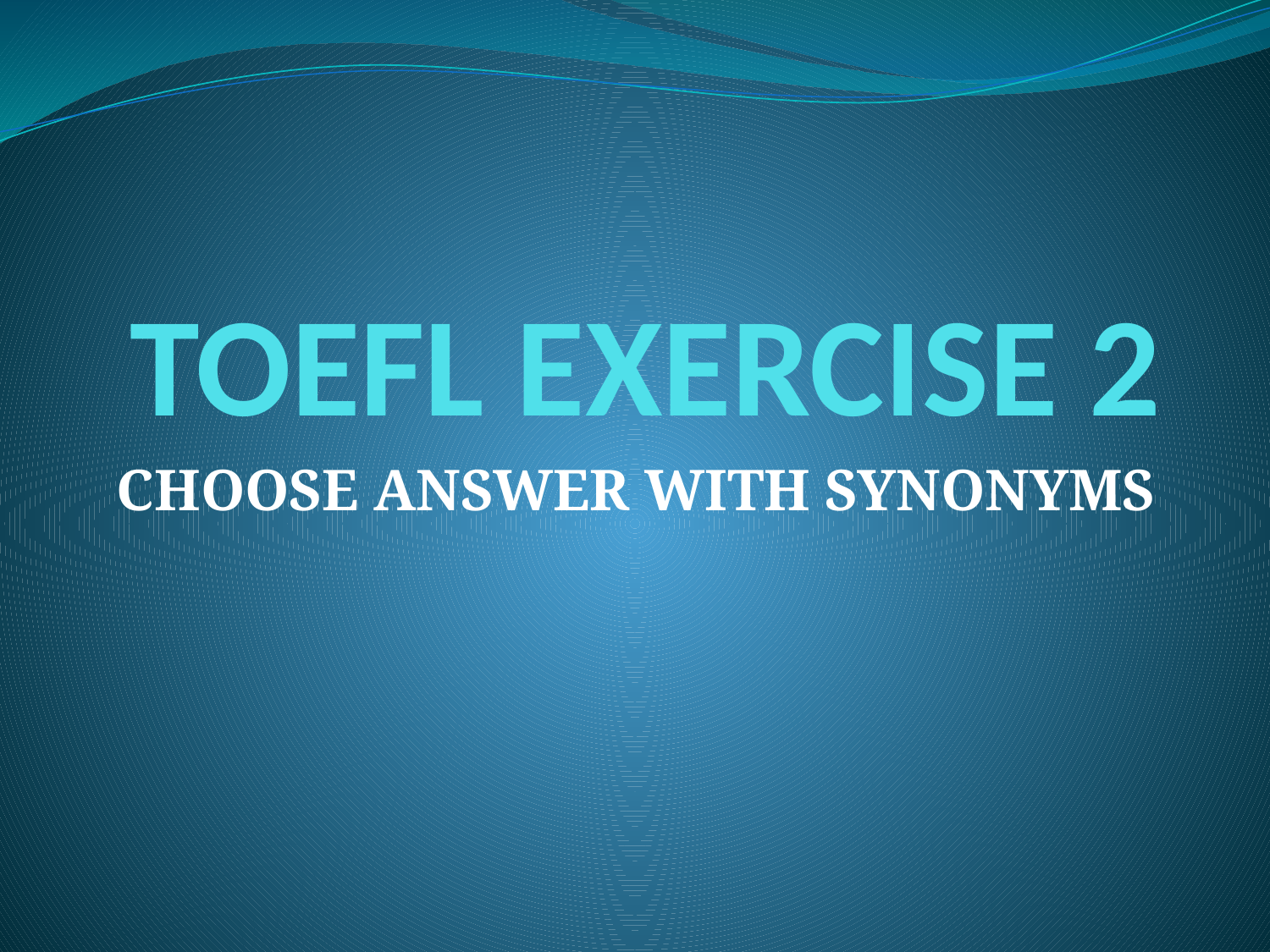

# TOEFL EXERCISE 2
CHOOSE ANSWER WITH SYNONYMS